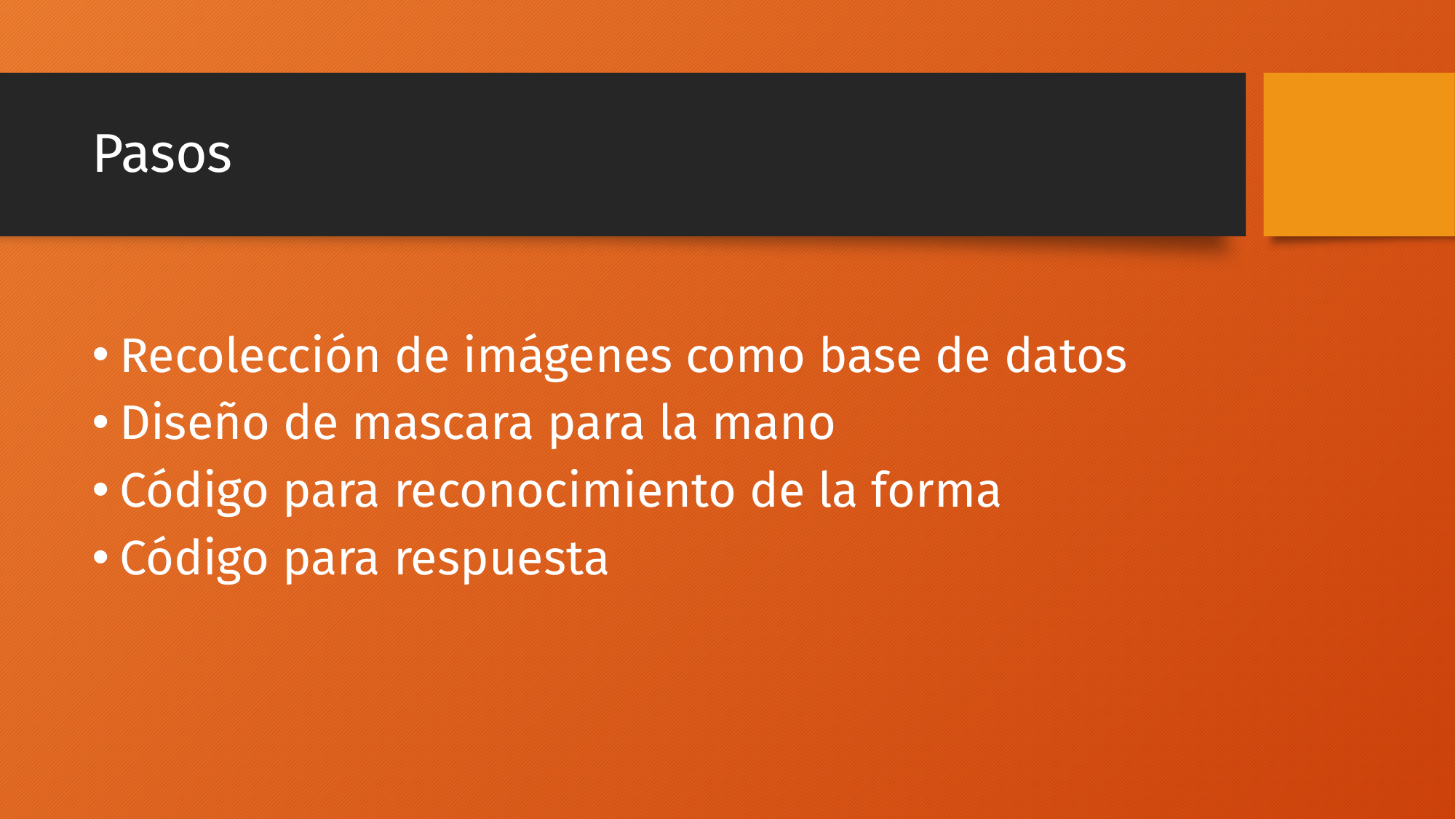

# Pasos
Recolección de imágenes como base de datos
Diseño de mascara para la mano
Código para reconocimiento de la forma
Código para respuesta